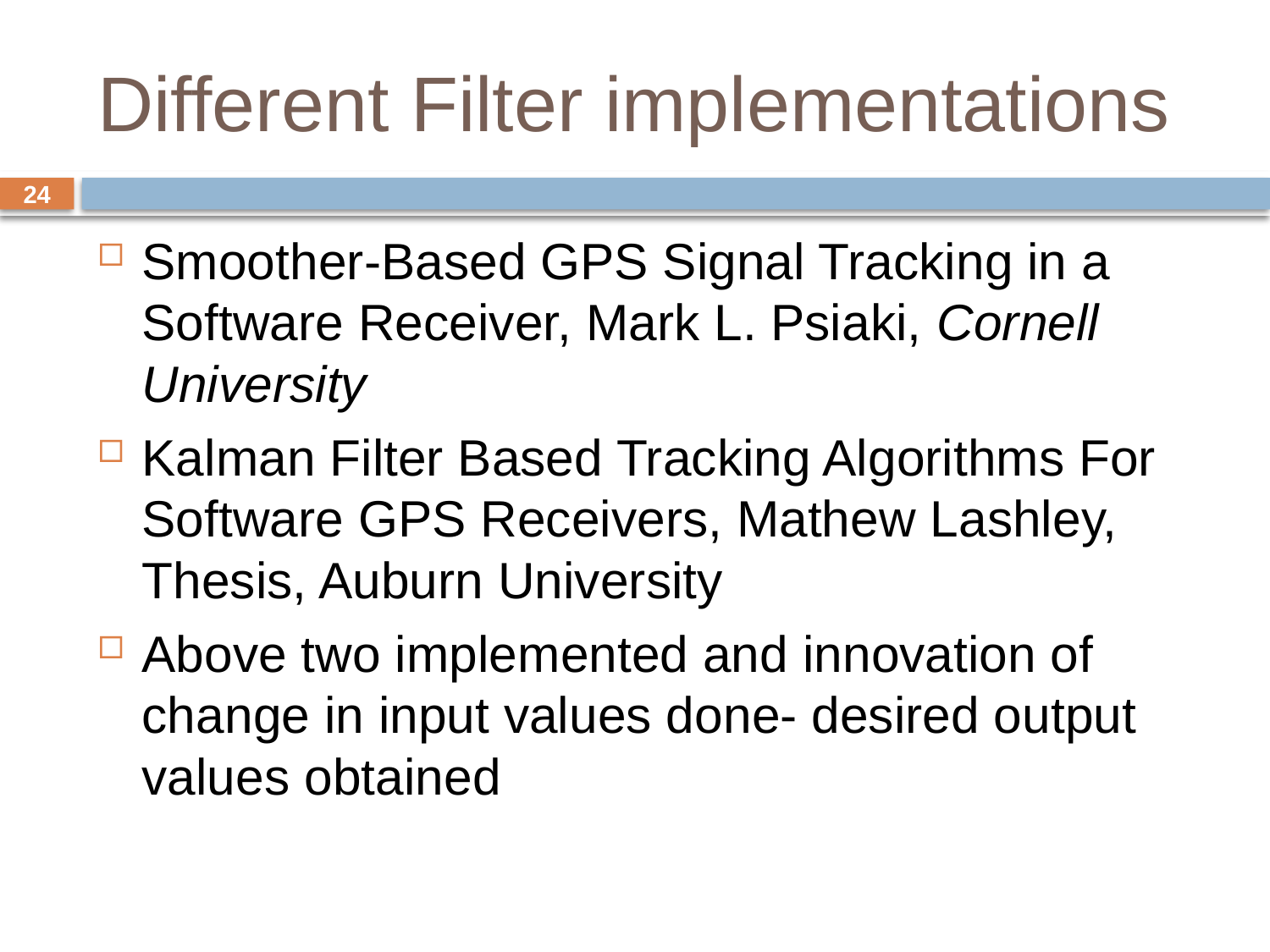

# Different Filter implementations
24
Smoother-Based GPS Signal Tracking in a Software Receiver, Mark L. Psiaki, Cornell University
Kalman Filter Based Tracking Algorithms For Software GPS Receivers, Mathew Lashley, Thesis, Auburn University
Above two implemented and innovation of change in input values done- desired output values obtained